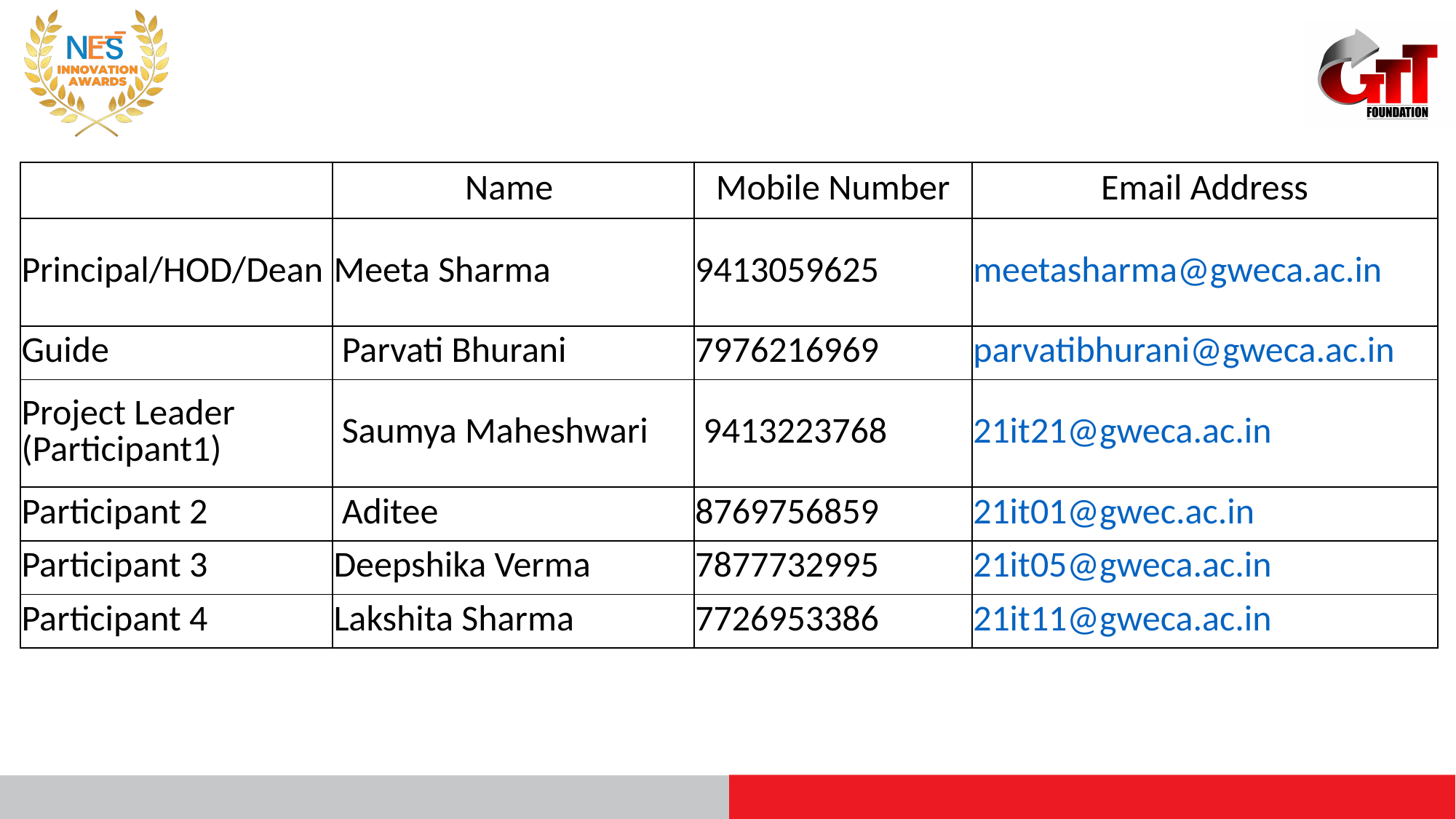

|  | Name | Mobile Number | Email Address |
| --- | --- | --- | --- |
| Principal/HOD/Dean | Meeta Sharma | 9413059625 | meetasharma@gweca.ac.in |
| Guide | Parvati Bhurani | 7976216969 | parvatibhurani@gweca.ac.in |
| Project Leader (Participant1) | Saumya Maheshwari | 9413223768 | 21it21@gweca.ac.in |
| Participant 2 | Aditee | 8769756859 | 21it01@gwec.ac.in |
| Participant 3 | Deepshika Verma | 7877732995 | 21it05@gweca.ac.in |
| Participant 4 | Lakshita Sharma | 7726953386 | 21it11@gweca.ac.in |